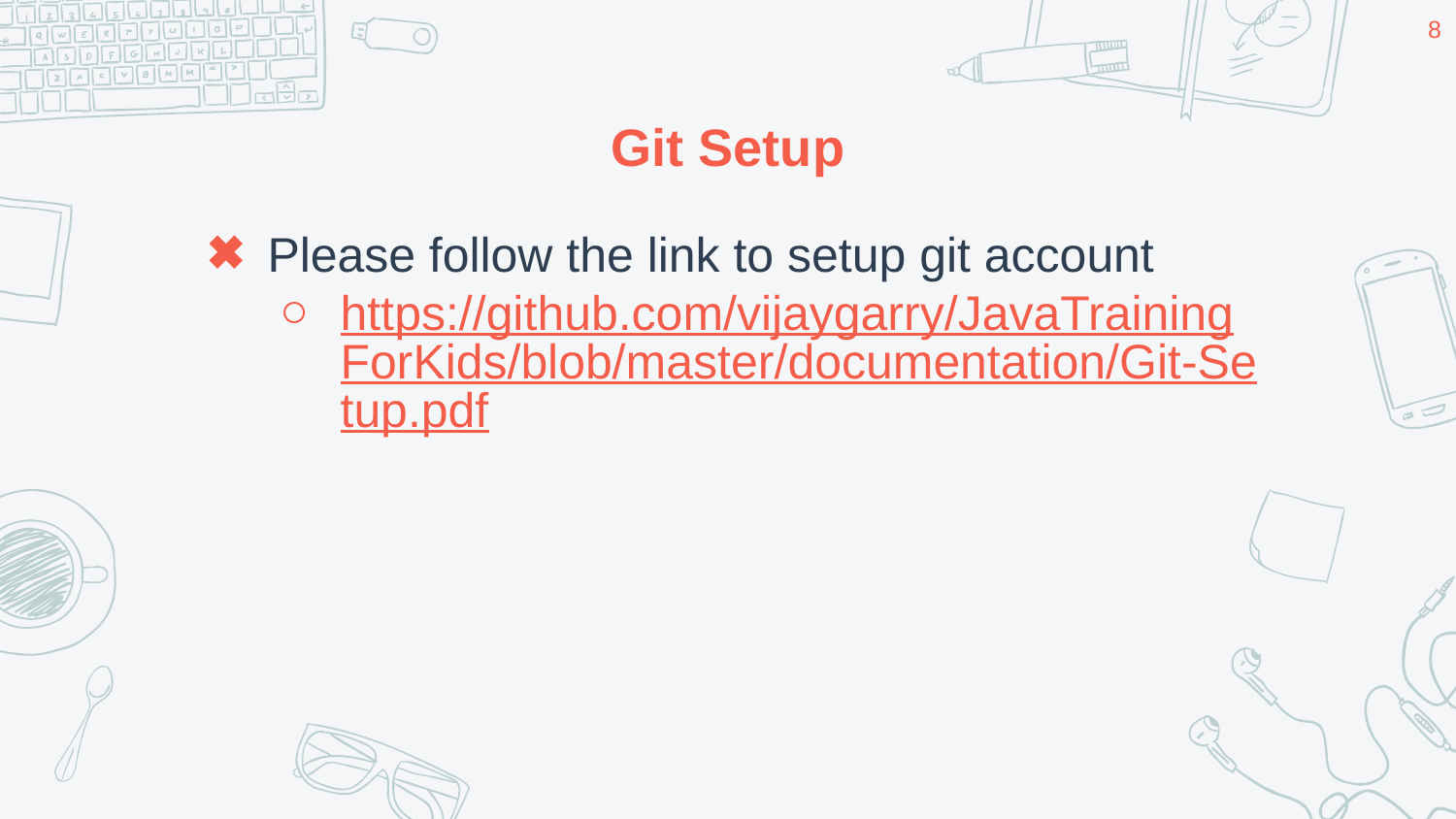

8
# Git Setup
Please follow the link to setup git account
https://github.com/vijaygarry/JavaTrainingForKids/blob/master/documentation/Git-Setup.pdf